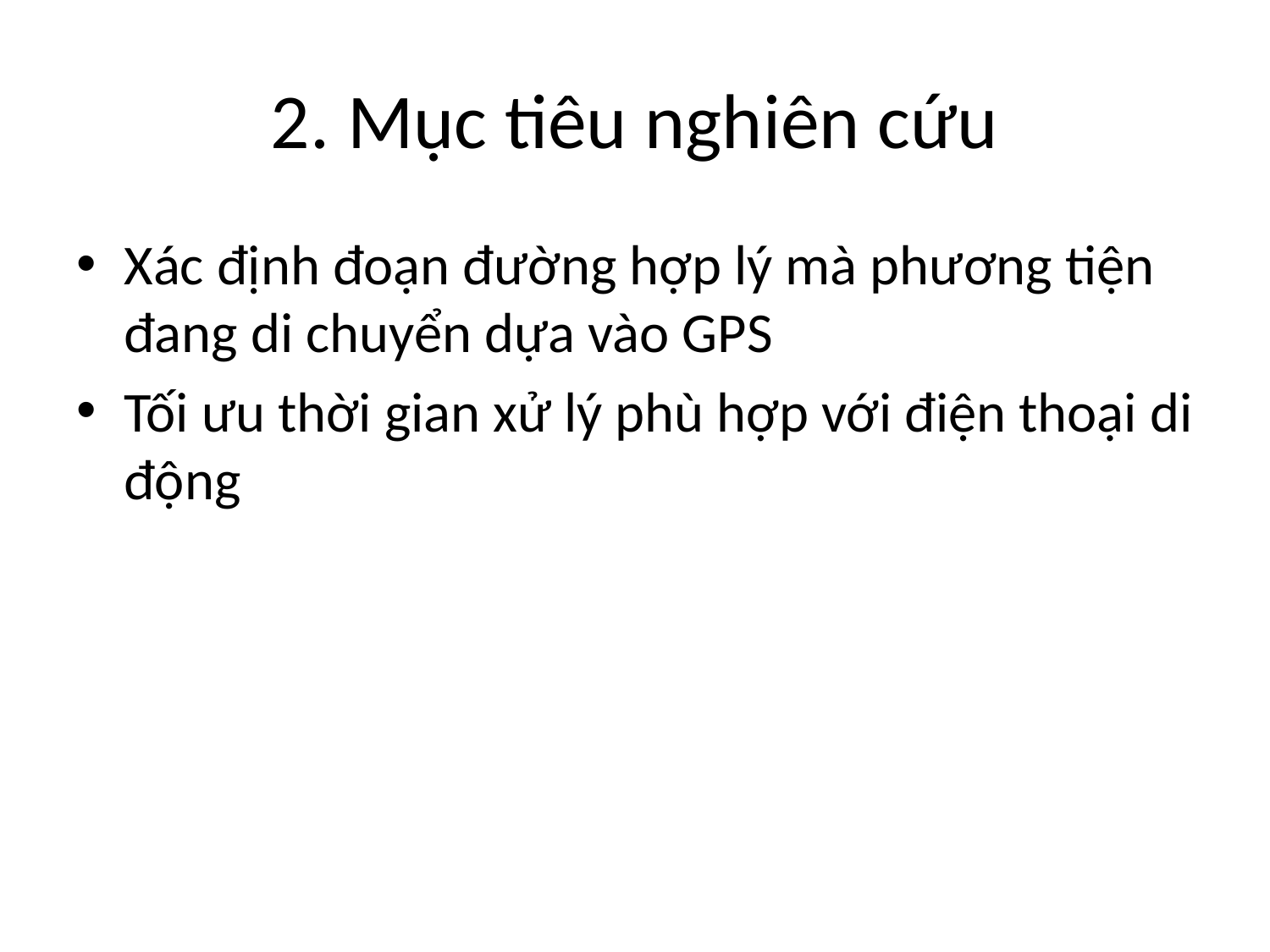

# 2. Mục tiêu nghiên cứu
Xác định đoạn đường hợp lý mà phương tiện đang di chuyển dựa vào GPS
Tối ưu thời gian xử lý phù hợp với điện thoại di động